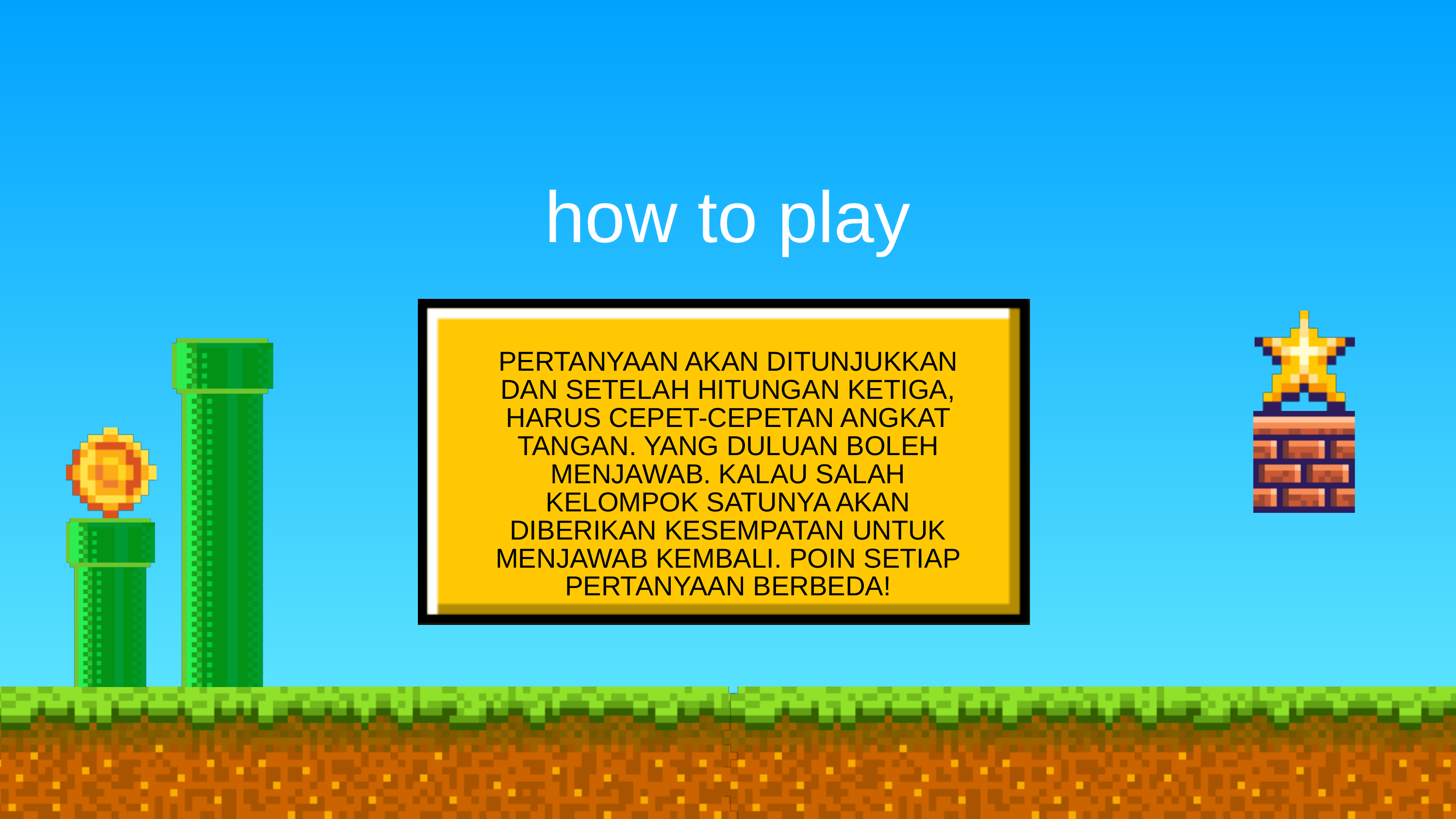

how to play

PERTANYAAN AKAN DITUNJUKKAN DAN SETELAH HITUNGAN KETIGA, HARUS CEPET-CEPETAN ANGKAT TANGAN. YANG DULUAN BOLEH MENJAWAB. KALAU SALAH KELOMPOK SATUNYA AKAN DIBERIKAN KESEMPATAN UNTUK MENJAWAB KEMBALI. POIN SETIAP PERTANYAAN BERBEDA!